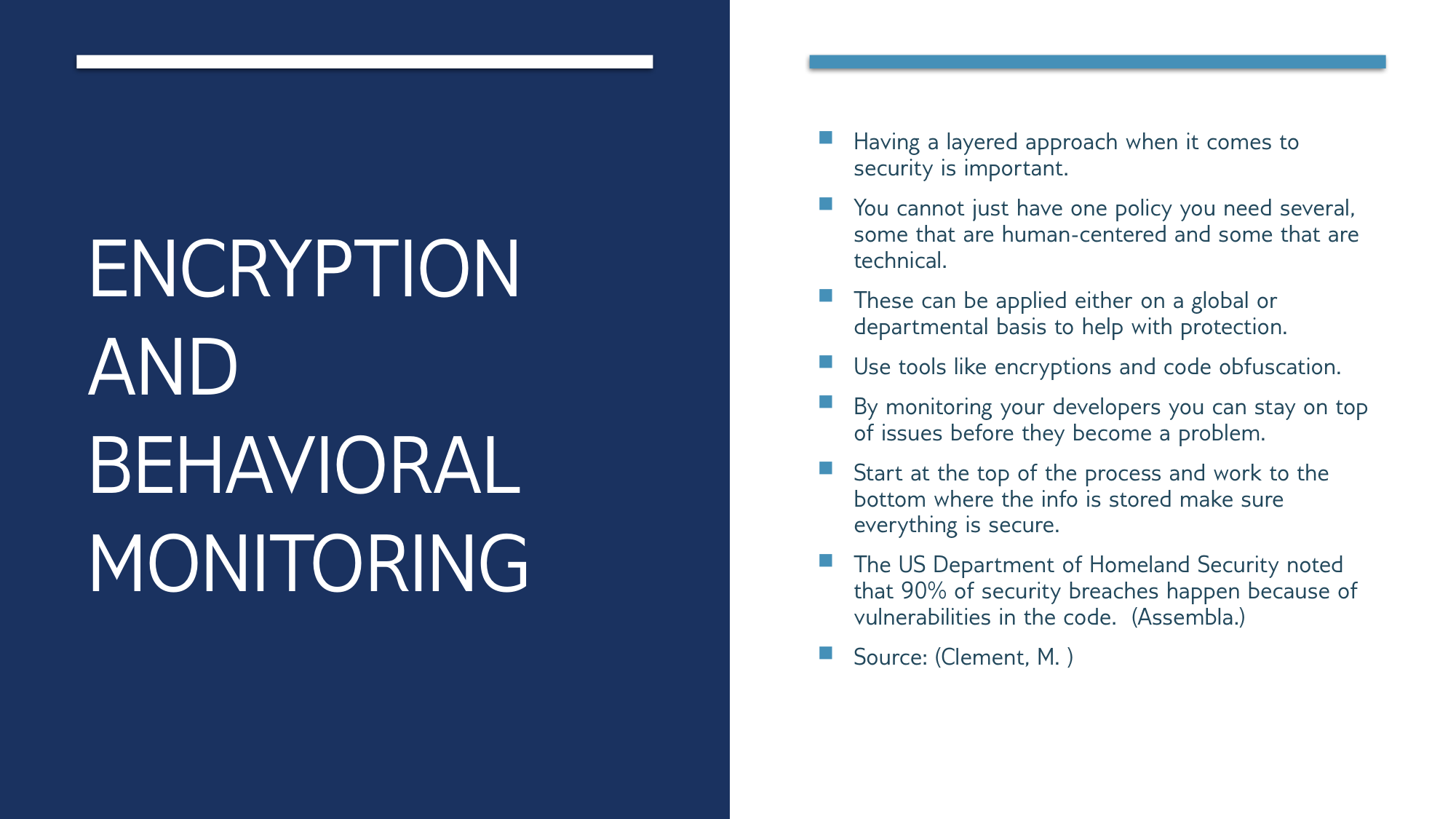

# Encryption and Behavioral Monitoring
Having a layered approach when it comes to security is important.
You cannot just have one policy you need several, some that are human-centered and some that are technical.
These can be applied either on a global or departmental basis to help with protection.
Use tools like encryptions and code obfuscation.
By monitoring your developers you can stay on top of issues before they become a problem.
Start at the top of the process and work to the bottom where the info is stored make sure everything is secure.
The US Department of Homeland Security noted that 90% of security breaches happen because of vulnerabilities in the code.  (Assembla.)
Source: (Clement, M. )